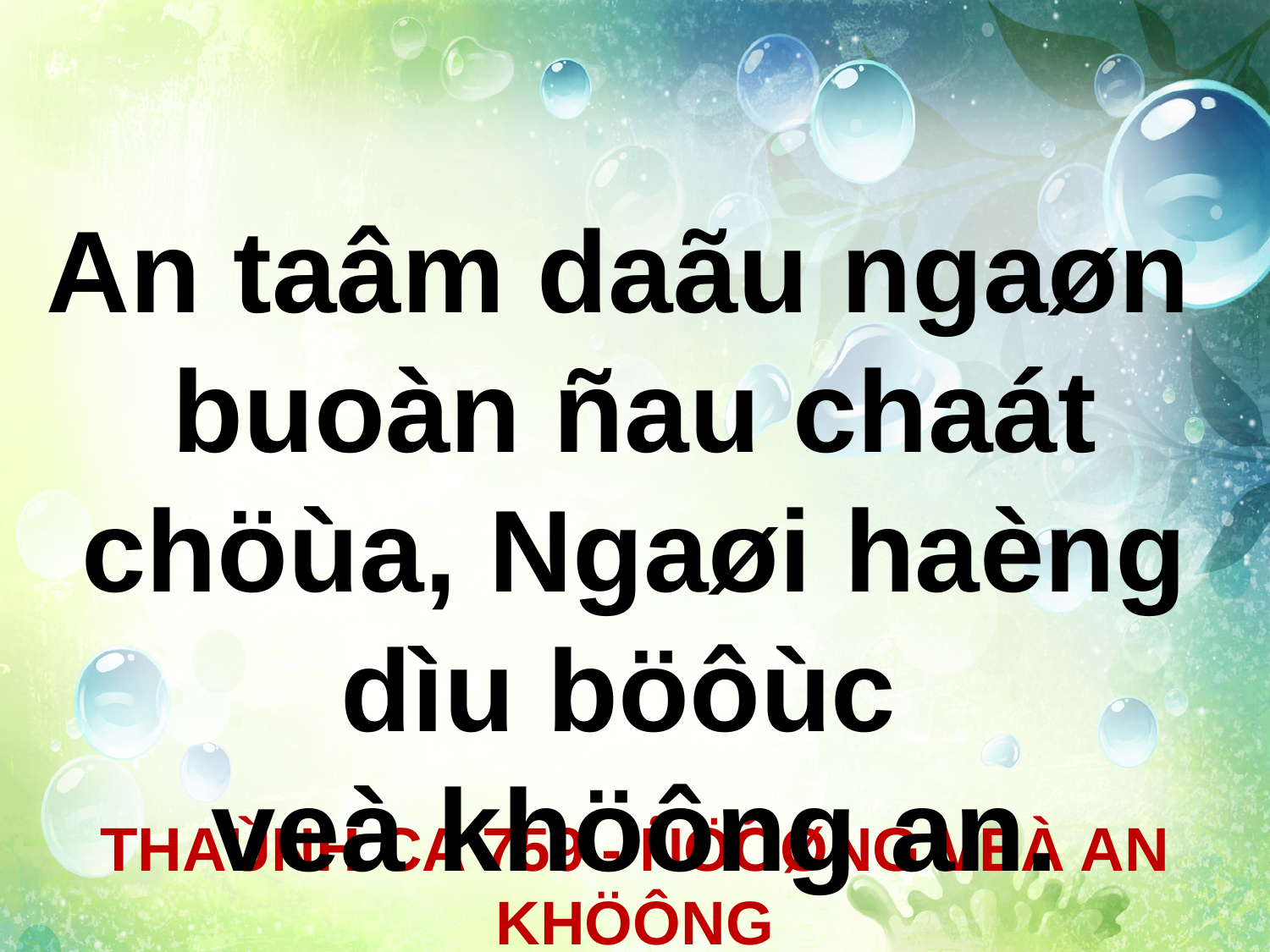

An taâm daãu ngaøn
buoàn ñau chaát chöùa, Ngaøi haèng dìu böôùc
veà khöông an.
THAÙNH CA 759 - ÑÖÔØNG VEÀ AN KHÖÔNG